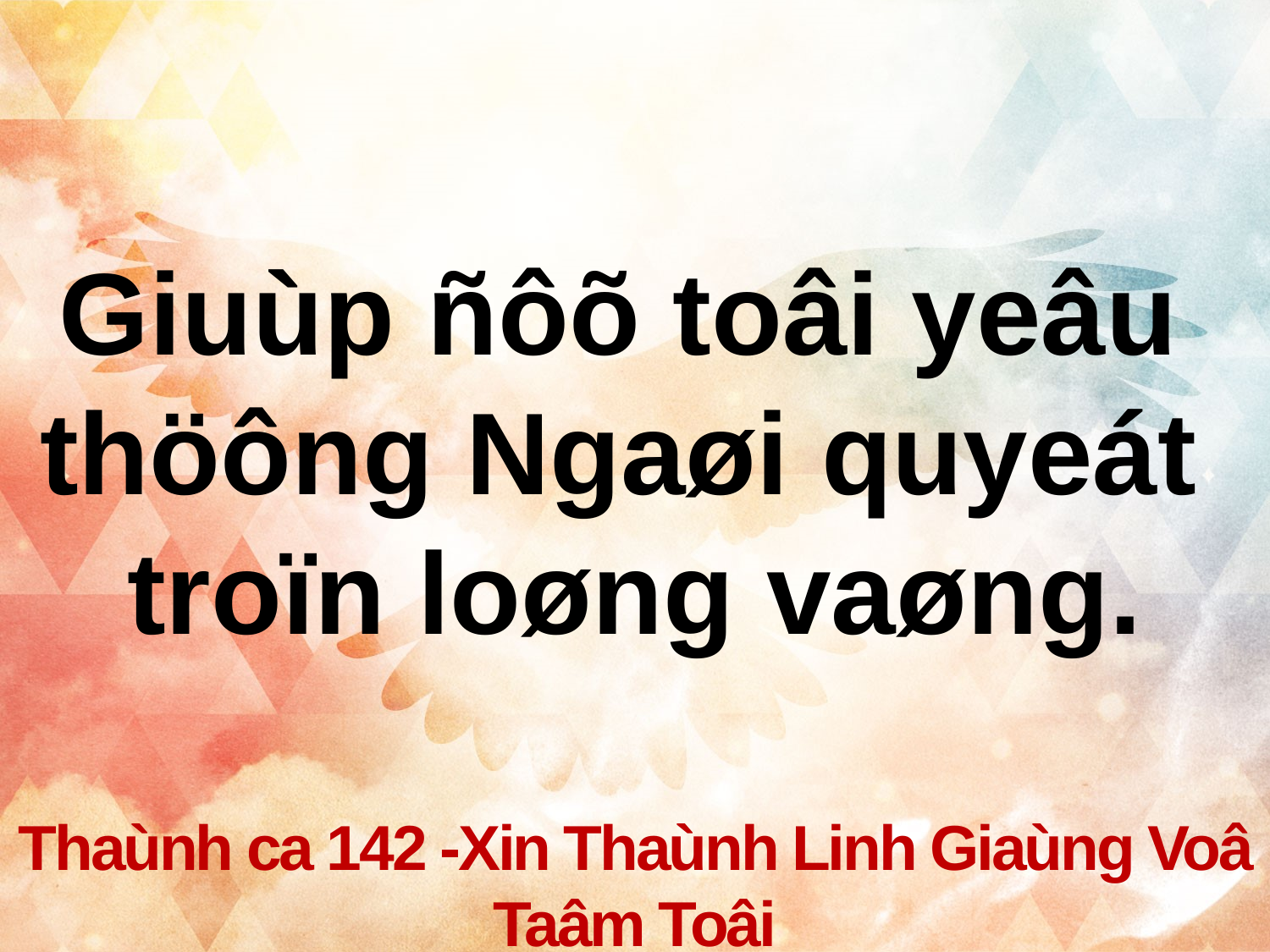

Giuùp ñôõ toâi yeâu
thöông Ngaøi quyeát
troïn loøng vaøng.
Thaùnh ca 142 -Xin Thaùnh Linh Giaùng Voâ Taâm Toâi